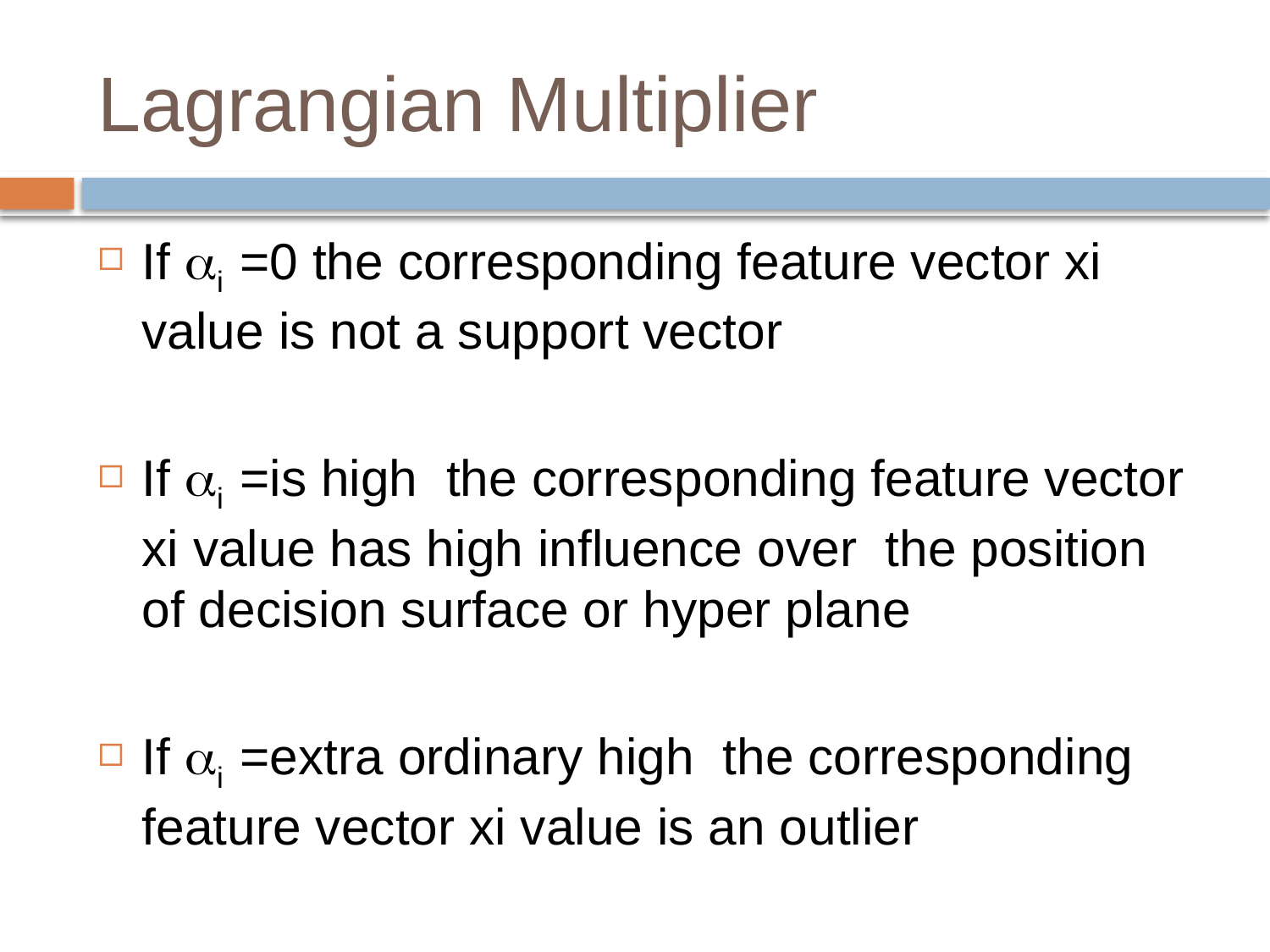

# Lagrangian Multiplier
If αi  =0 the corresponding feature vector xi value is not a support vector

If αi  =is high  the corresponding feature vector xi value has high influence over  the position of decision surface or hyper plane

If αi  =extra ordinary high  the corresponding feature vector xi value is an outlier